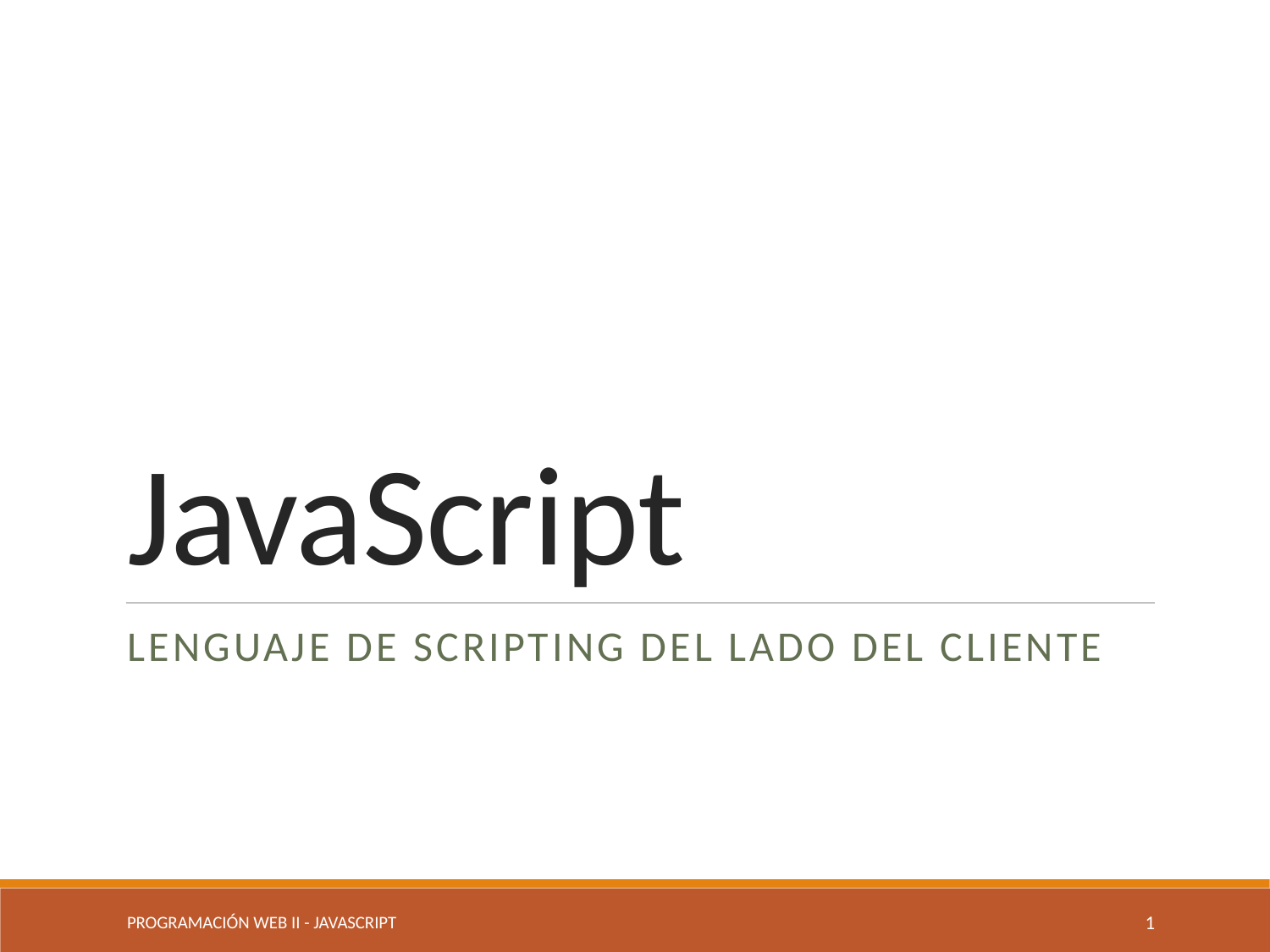

# JavaScript
Lenguaje de scripting del lado del cliente
Programación Web II - JavaScript
1